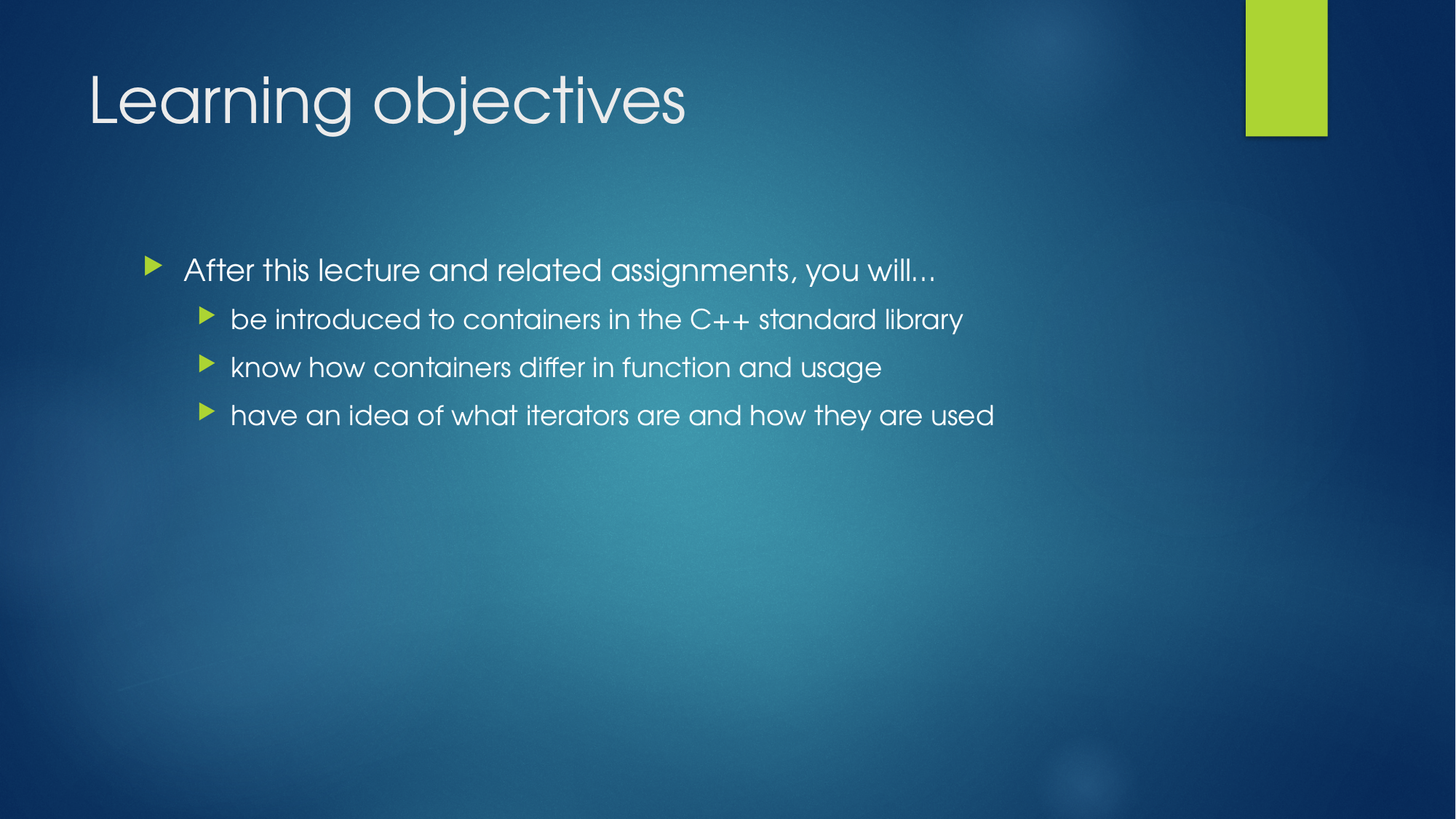

# Learning objectives
After this lecture and related assignments, you will…
be introduced to containers in the C++ standard library
know how containers differ in function and usage
have an idea of what iterators are and how they are used